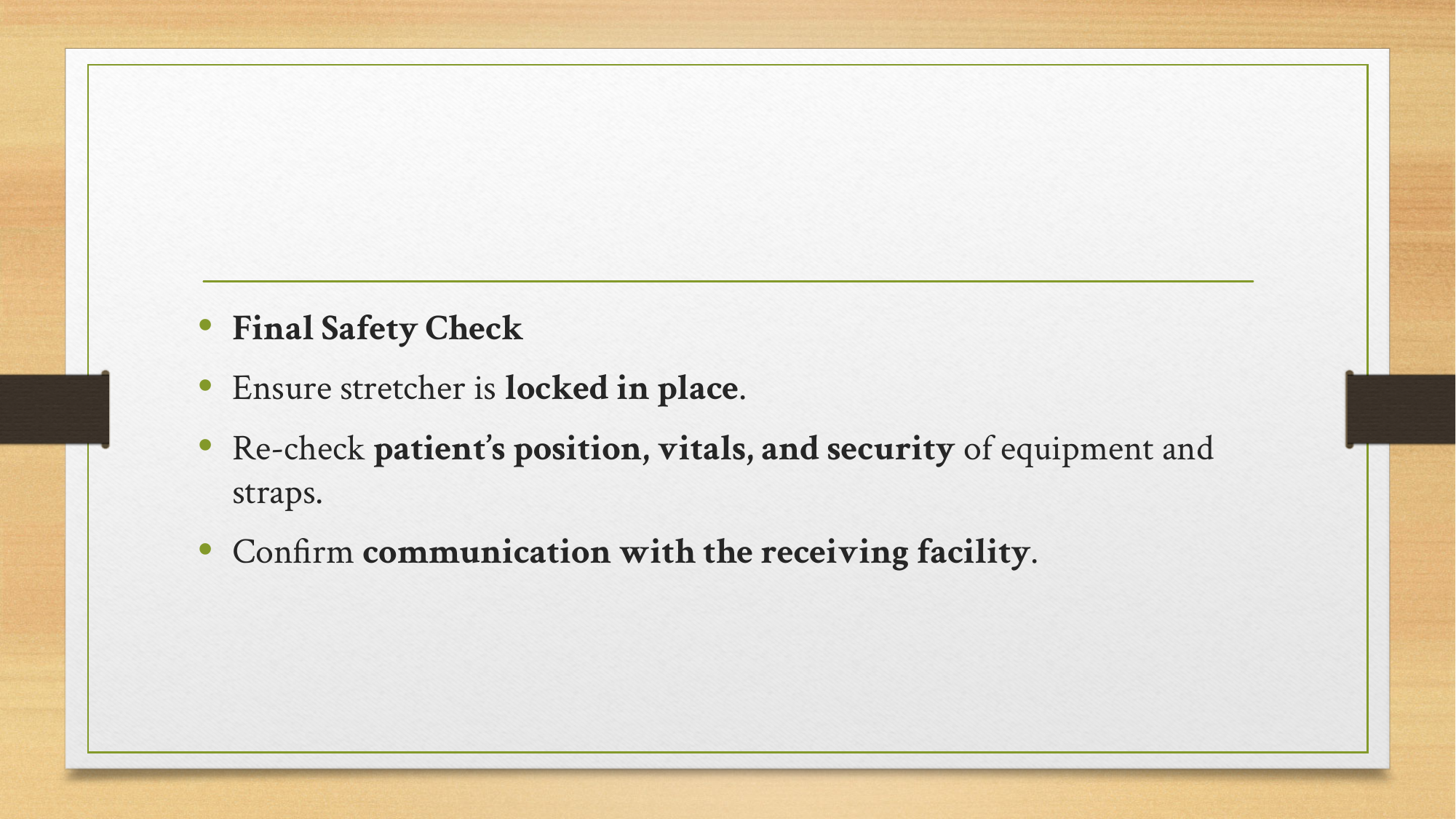

#
Final Safety Check
Ensure stretcher is locked in place.
Re-check patient’s position, vitals, and security of equipment and straps.
Confirm communication with the receiving facility.